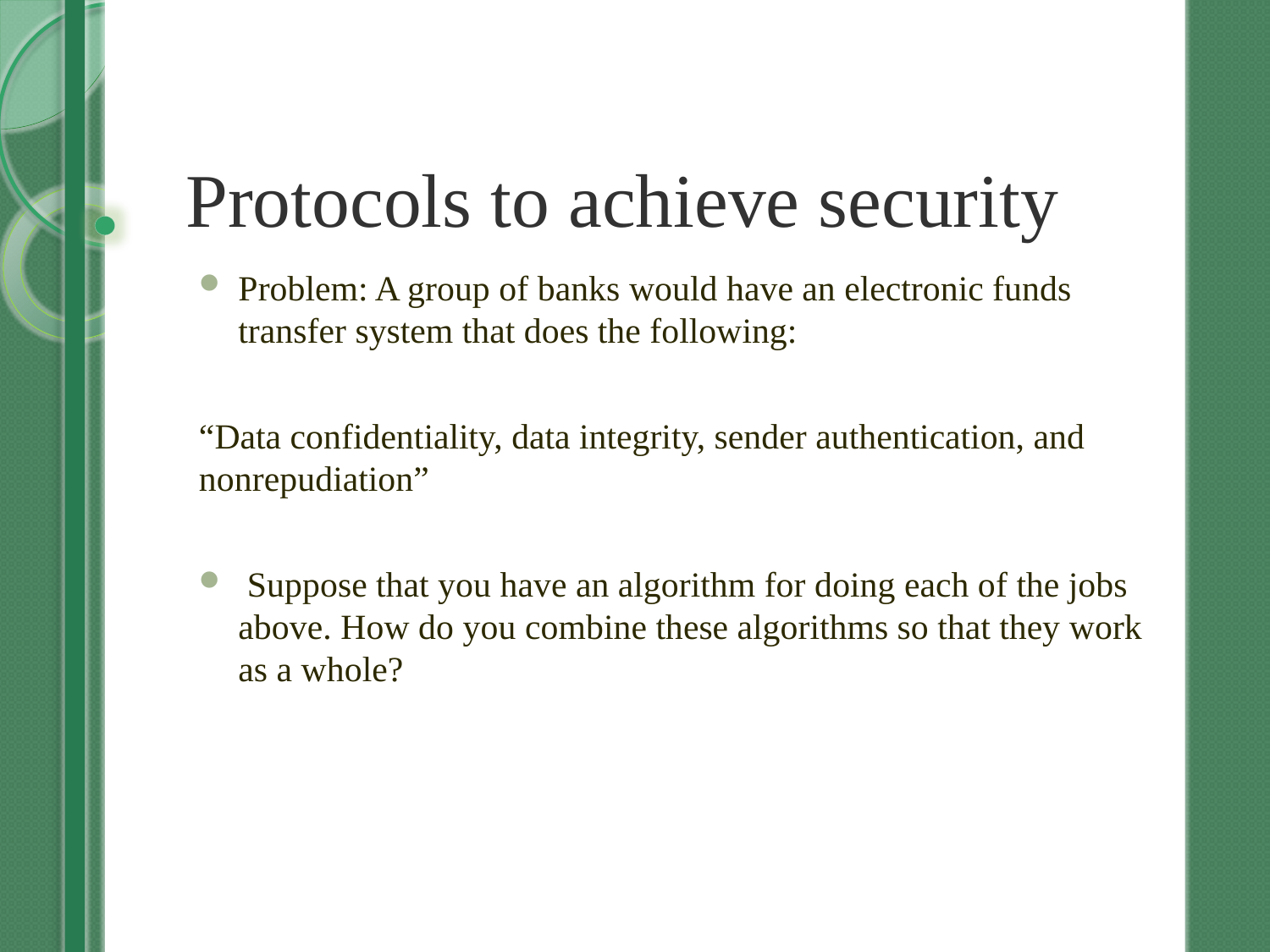

# Protocols to achieve security
Problem: A group of banks would have an electronic funds transfer system that does the following:

“Data confidentiality, data integrity, sender authentication, and nonrepudiation”

 Suppose that you have an algorithm for doing each of the jobs above. How do you combine these algorithms so that they work as a whole?